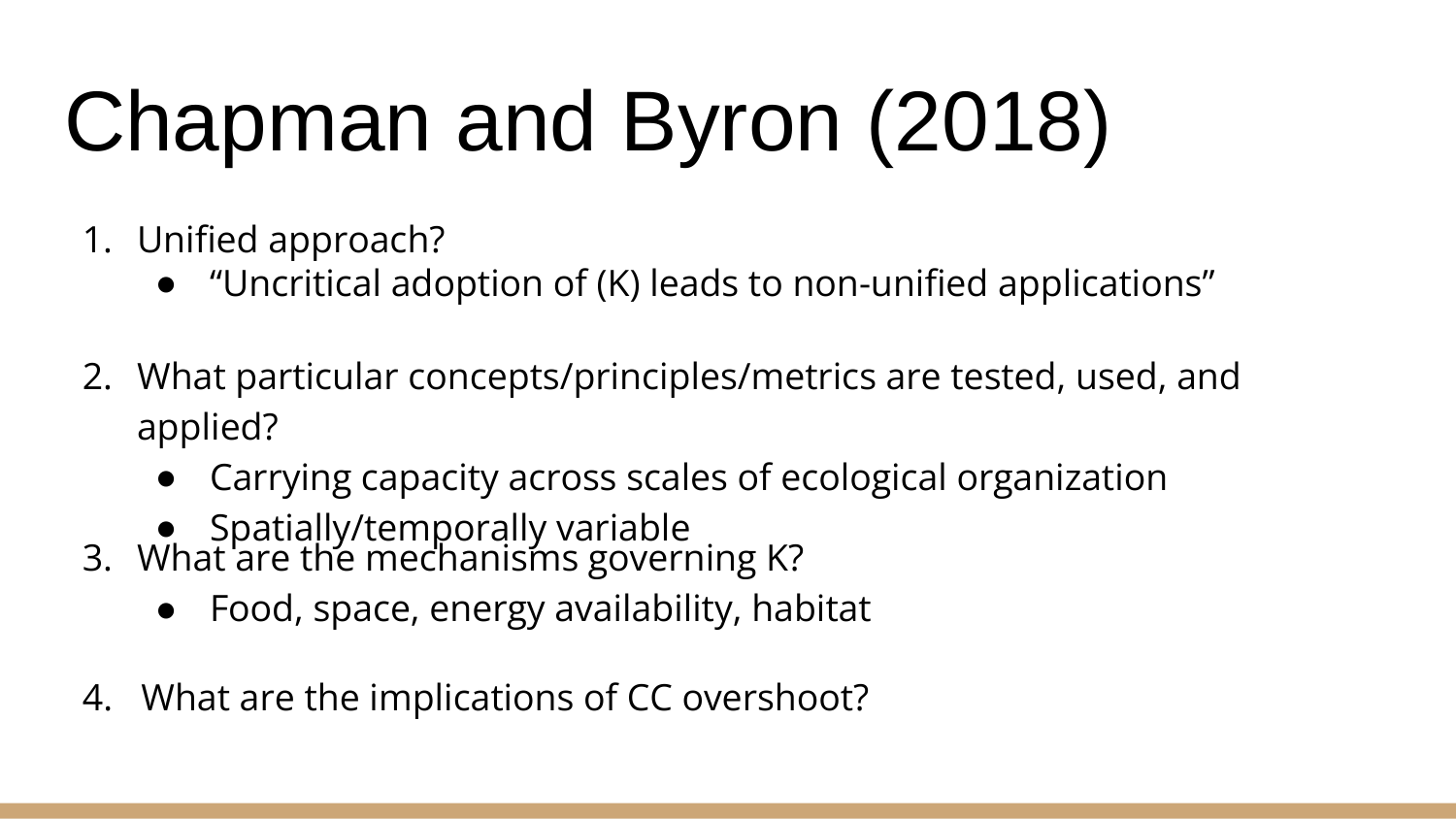

# Chapman and Byron (2018)
Unified approach?
“Uncritical adoption of (K) leads to non-unified applications”
What particular concepts/principles/metrics are tested, used, and applied?
Carrying capacity across scales of ecological organization
Spatially/temporally variable
What are the mechanisms governing K?
Food, space, energy availability, habitat

4.   What are the implications of CC overshoot?